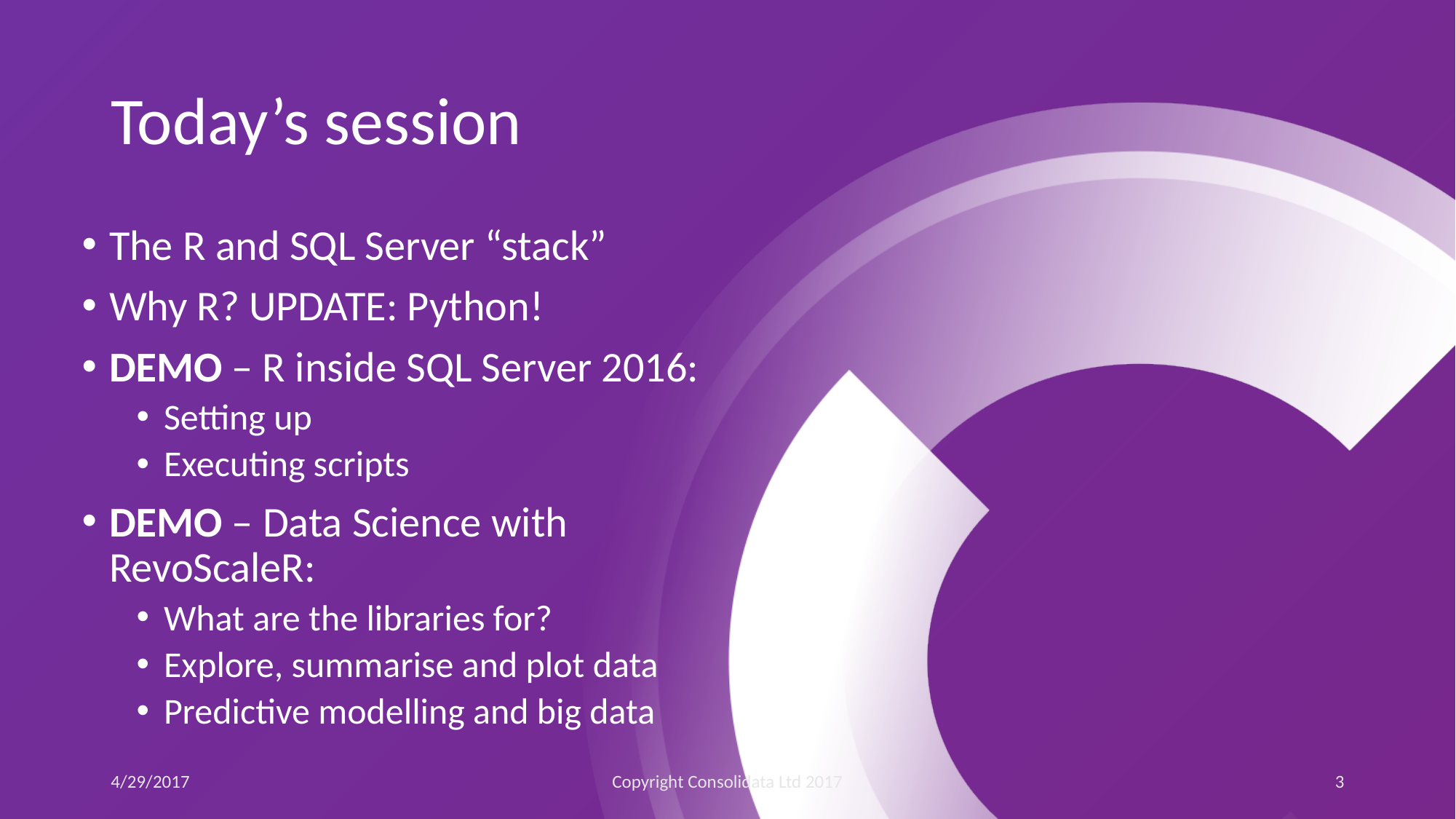

# Today’s session
The R and SQL Server “stack”
Why R? UPDATE: Python!
DEMO – R inside SQL Server 2016:
Setting up
Executing scripts
DEMO – Data Science with
RevoScaleR:
What are the libraries for?
Explore, summarise and plot data
Predictive modelling and big data

4/29/2017
Copyright Consolidata Ltd 2017
3